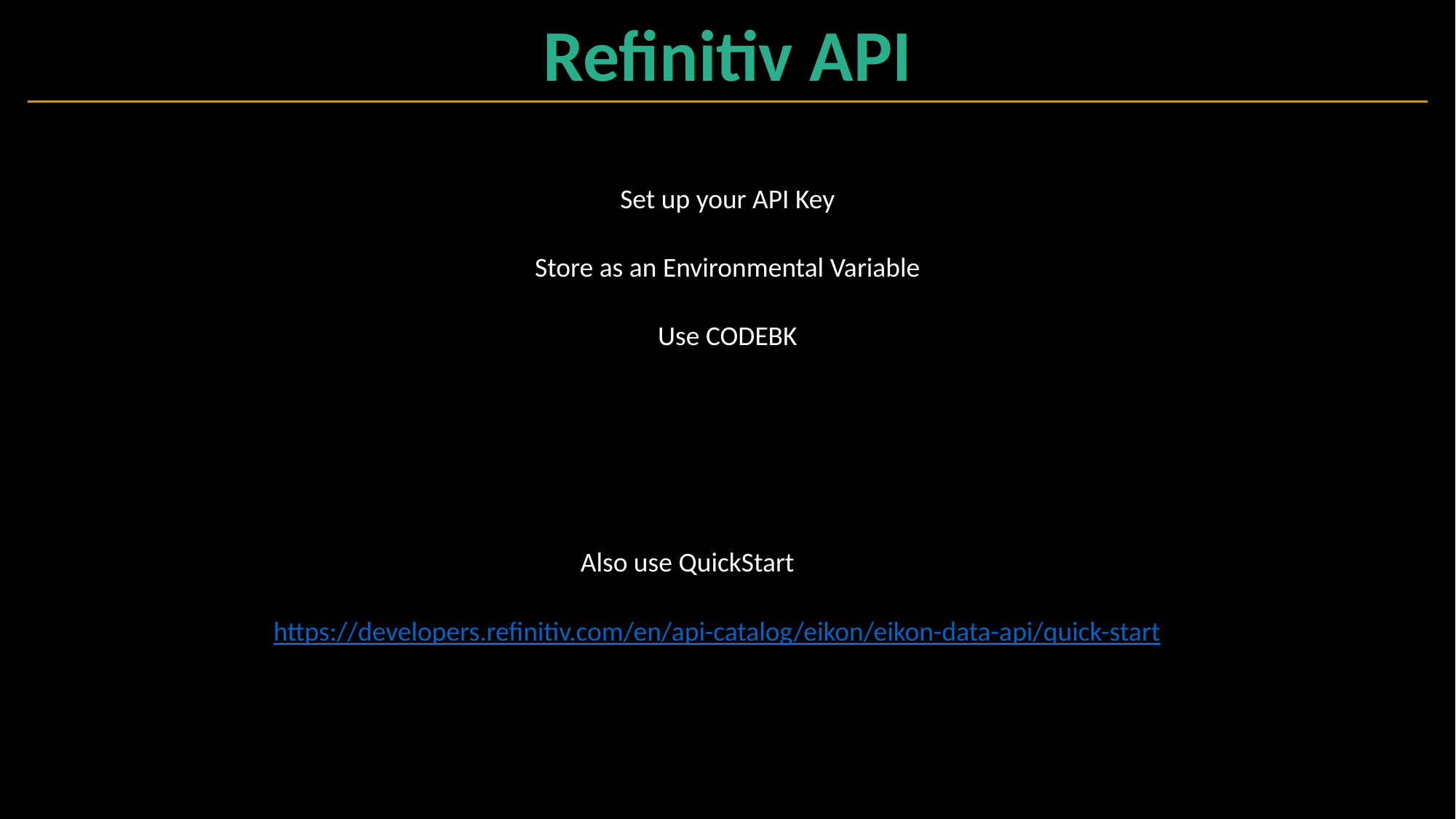

# Refinitiv API
Set up your API Key
Store as an Environmental Variable
Use CODEBK
Also use QuickStart
https://developers.refinitiv.com/en/api-catalog/eikon/eikon-data-api/quick-start